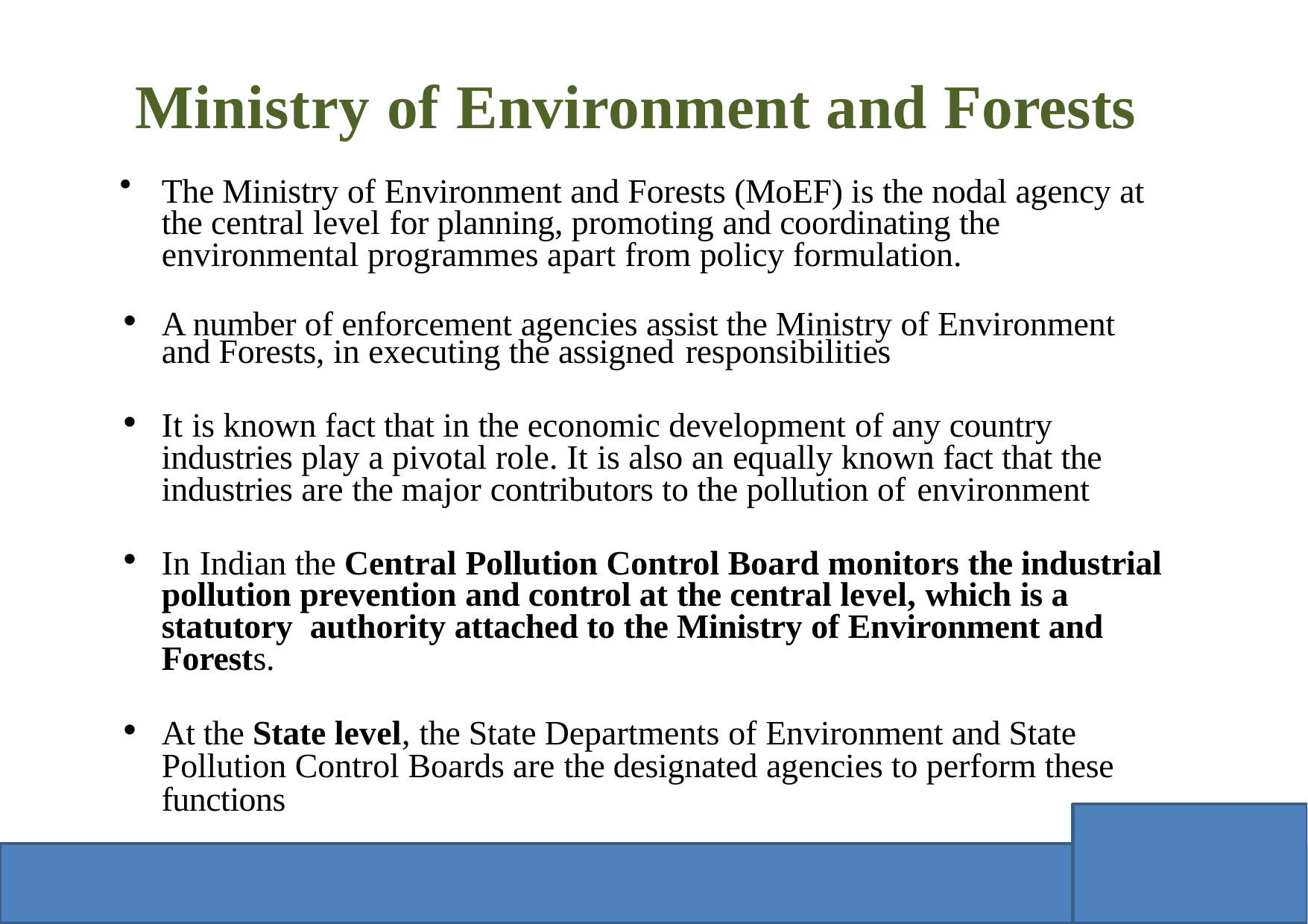

# Ministry of Environment and Forests
The Ministry of Environment and Forests (MoEF) is the nodal agency at  the central level for planning, promoting and coordinating the  environmental programmes apart from policy formulation.

A number of enforcement agencies assist the Ministry of Environment  and Forests, in executing the assigned responsibilities

It is known fact that in the economic development of any country  industries play a pivotal role. It is also an equally known fact that the  industries are the major contributors to the pollution of environment

In Indian the Central Pollution Control Board monitors the industrial  pollution prevention and control at the central level, which is a statutory  authority attached to the Ministry of Environment and Forests.

At the State level, the State Departments of Environment and State  Pollution Control Boards are the designated agencies to perform these  functions

01-October-2009   M Subramanian